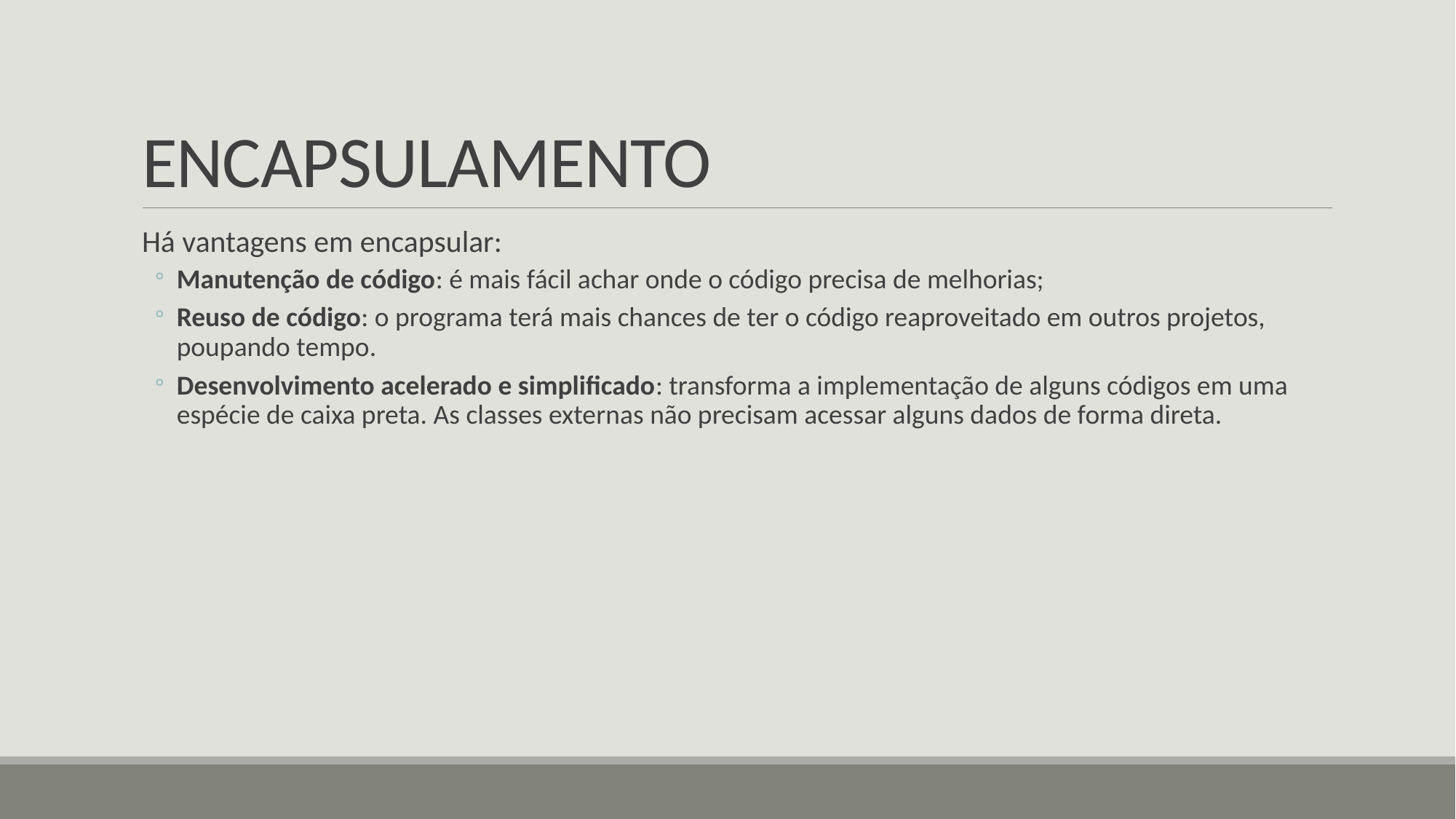

# ENCAPSULAMENTO
Há vantagens em encapsular:
Manutenção de código: é mais fácil achar onde o código precisa de melhorias;
Reuso de código: o programa terá mais chances de ter o código reaproveitado em outros projetos, poupando tempo.
Desenvolvimento acelerado e simplificado: transforma a implementação de alguns códigos em uma espécie de caixa preta. As classes externas não precisam acessar alguns dados de forma direta.